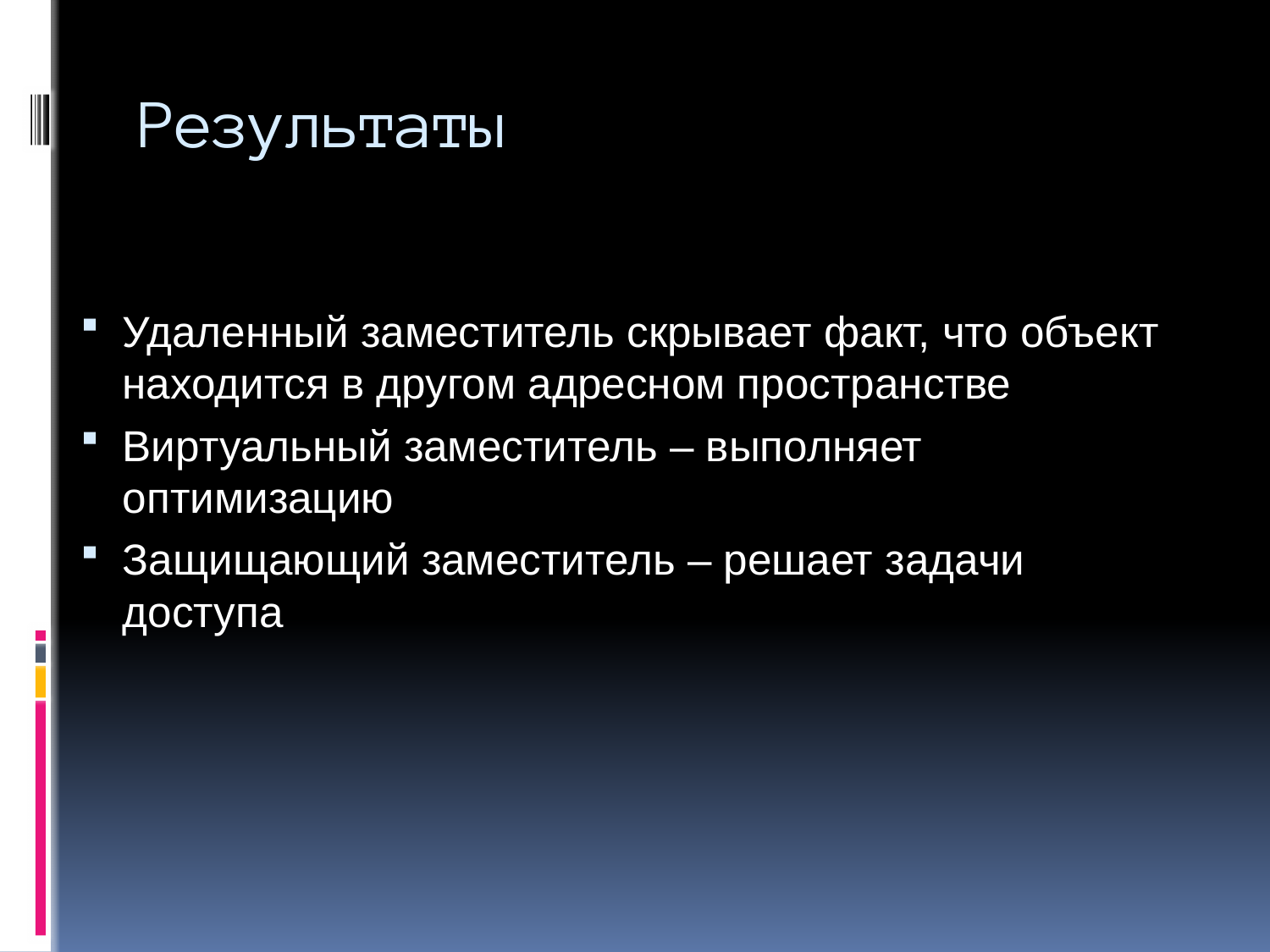

# Результаты
Удаленный заместитель скрывает факт, что объект находится в другом адресном пространстве
Виртуальный заместитель – выполняет оптимизацию
Защищающий заместитель – решает задачи доступа